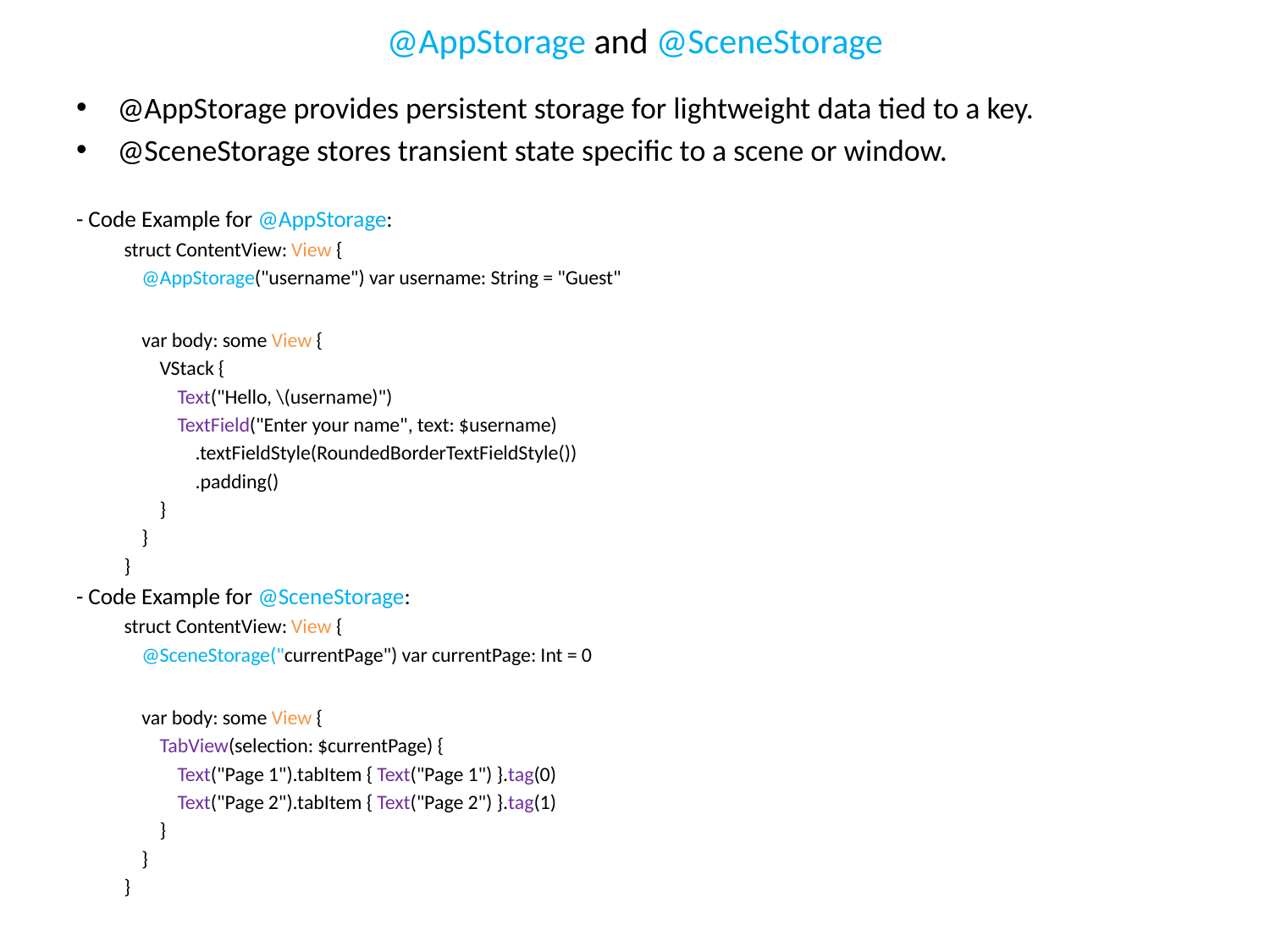

# @AppStorage and @SceneStorage
@AppStorage provides persistent storage for lightweight data tied to a key.
@SceneStorage stores transient state specific to a scene or window.

- Code Example for @AppStorage:
struct ContentView: View {
    @AppStorage("username") var username: String = "Guest"

    var body: some View {
        VStack {
            Text("Hello, \(username)")
            TextField("Enter your name", text: $username)
                .textFieldStyle(RoundedBorderTextFieldStyle())
                .padding()
        }
    }
}
- Code Example for @SceneStorage:
struct ContentView: View {
    @SceneStorage("currentPage") var currentPage: Int = 0

    var body: some View {
        TabView(selection: $currentPage) {
            Text("Page 1").tabItem { Text("Page 1") }.tag(0)
            Text("Page 2").tabItem { Text("Page 2") }.tag(1)
        }
    }
}